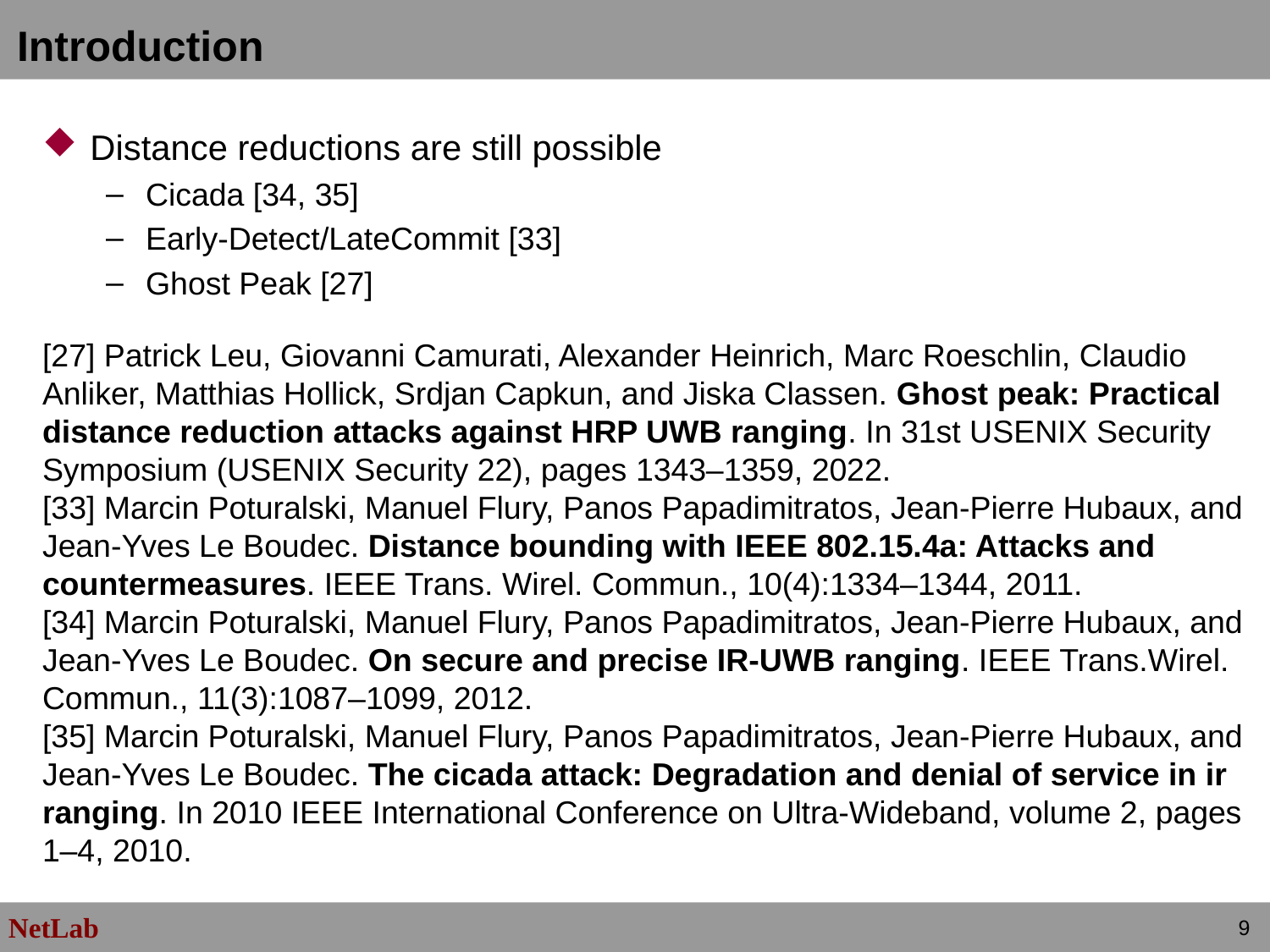

# Introduction
Distance reductions are still possible
Cicada [34, 35]
Early-Detect/LateCommit [33]
Ghost Peak [27]
[27] Patrick Leu, Giovanni Camurati, Alexander Heinrich, Marc Roeschlin, Claudio Anliker, Matthias Hollick, Srdjan Capkun, and Jiska Classen. Ghost peak: Practical
distance reduction attacks against HRP UWB ranging. In 31st USENIX Security Symposium (USENIX Security 22), pages 1343–1359, 2022.
[33] Marcin Poturalski, Manuel Flury, Panos Papadimitratos, Jean-Pierre Hubaux, and Jean-Yves Le Boudec. Distance bounding with IEEE 802.15.4a: Attacks and countermeasures. IEEE Trans. Wirel. Commun., 10(4):1334–1344, 2011.
[34] Marcin Poturalski, Manuel Flury, Panos Papadimitratos, Jean-Pierre Hubaux, and Jean-Yves Le Boudec. On secure and precise IR-UWB ranging. IEEE Trans.Wirel. Commun., 11(3):1087–1099, 2012.
[35] Marcin Poturalski, Manuel Flury, Panos Papadimitratos, Jean-Pierre Hubaux, and Jean-Yves Le Boudec. The cicada attack: Degradation and denial of service in ir ranging. In 2010 IEEE International Conference on Ultra-Wideband, volume 2, pages 1–4, 2010.
9